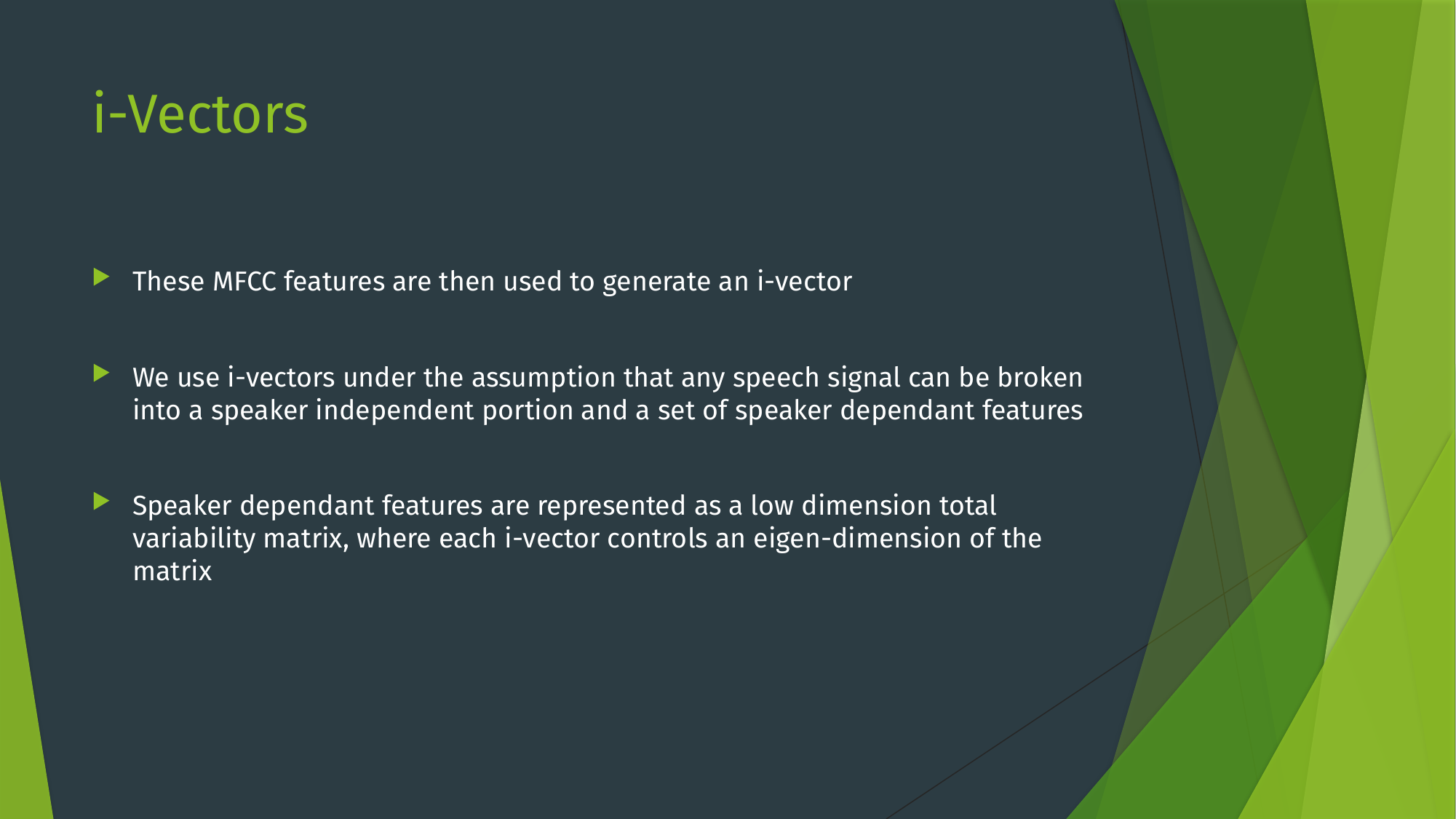

# i-Vectors
These MFCC features are then used to generate an i-vector

We use i-vectors under the assumption that any speech signal can be broken into a speaker independent portion and a set of speaker dependant features

Speaker dependant features are represented as a low dimension total variability matrix, where each i-vector controls an eigen-dimension of the matrix